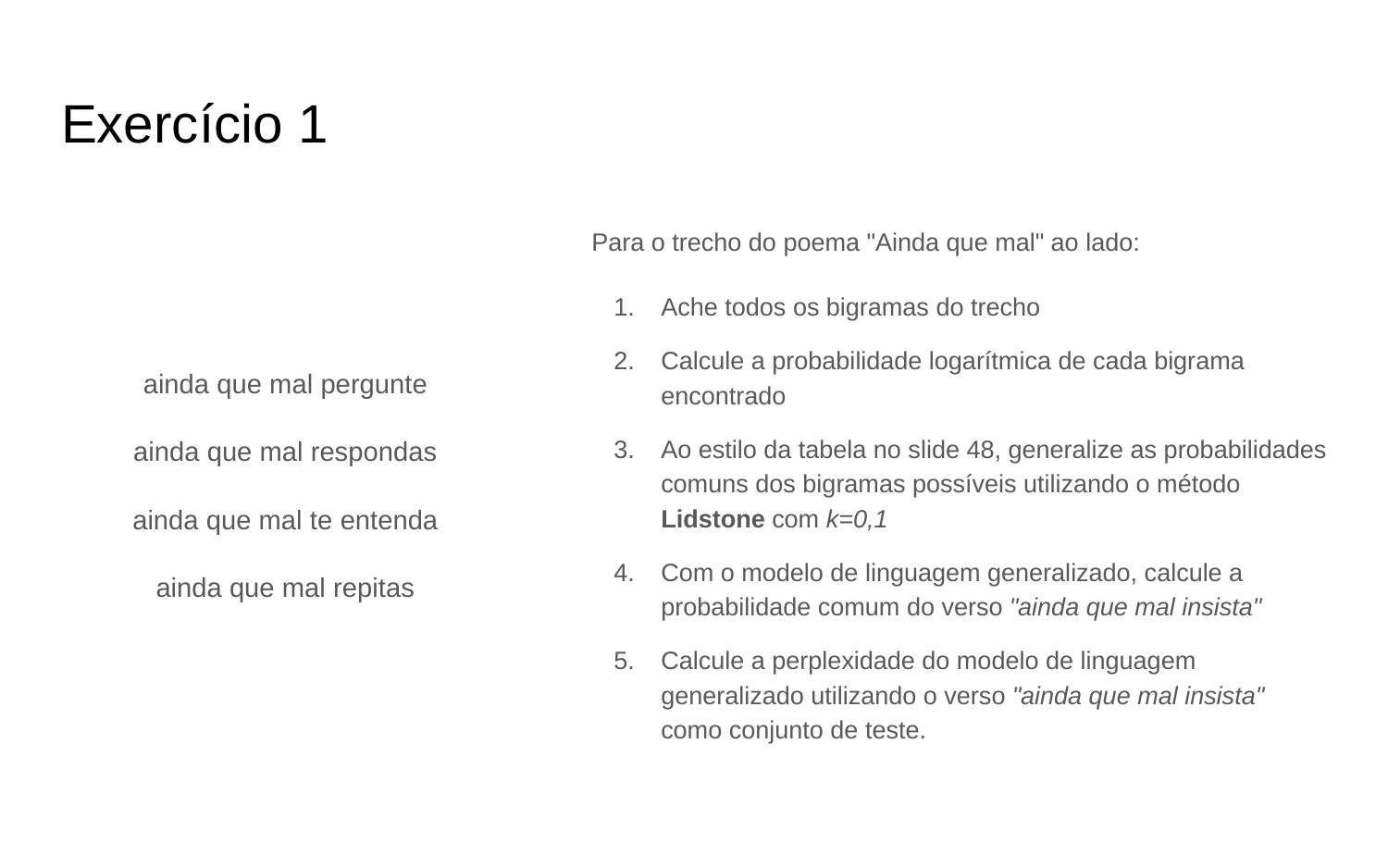

# Exercício 1
ainda que mal pergunte
ainda que mal respondas
ainda que mal te entenda
ainda que mal repitas
Para o trecho do poema "Ainda que mal" ao lado:
Ache todos os bigramas do trecho
Calcule a probabilidade logarítmica de cada bigrama encontrado
Ao estilo da tabela no slide 48, generalize as probabilidades comuns dos bigramas possíveis utilizando o método Lidstone com k=0,1
Com o modelo de linguagem generalizado, calcule a probabilidade comum do verso "ainda que mal insista"
Calcule a perplexidade do modelo de linguagem generalizado utilizando o verso "ainda que mal insista" como conjunto de teste.